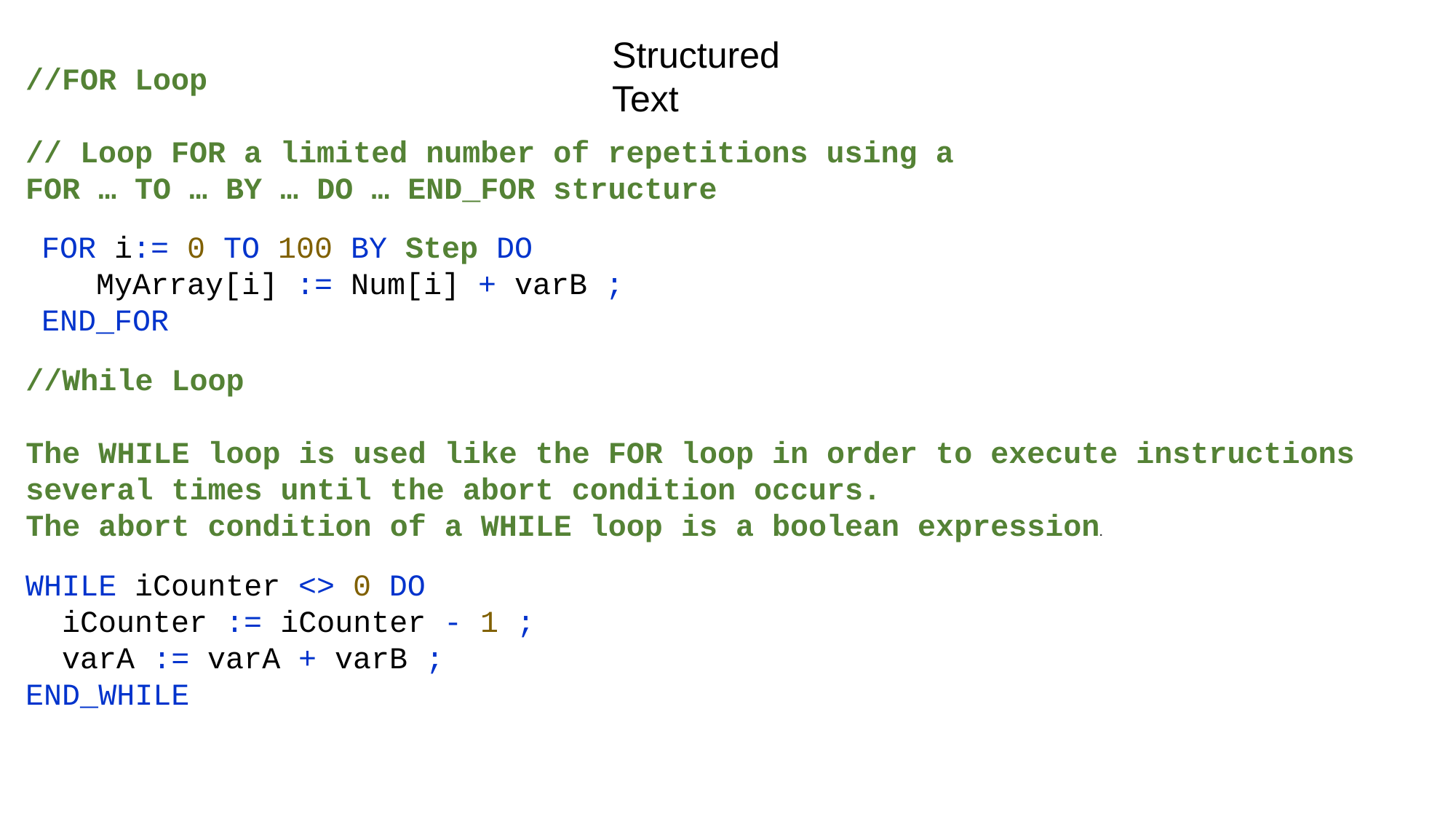

Structured Text
//FOR Loop

// Loop FOR a limited number of repetitions using a
FOR … TO … BY … DO … END_FOR structure
FOR i:= 0 TO 100 BY Step DO
   MyArray[i] := Num[i] + varB ;
END_FOR
//While Loop

The WHILE loop is used like the FOR loop in order to execute instructions several times until the abort condition occurs.
The abort condition of a WHILE loop is a boolean expression.
WHILE iCounter <> 0 DO
  iCounter := iCounter - 1 ;
  varA := varA + varB ;
END_WHILE